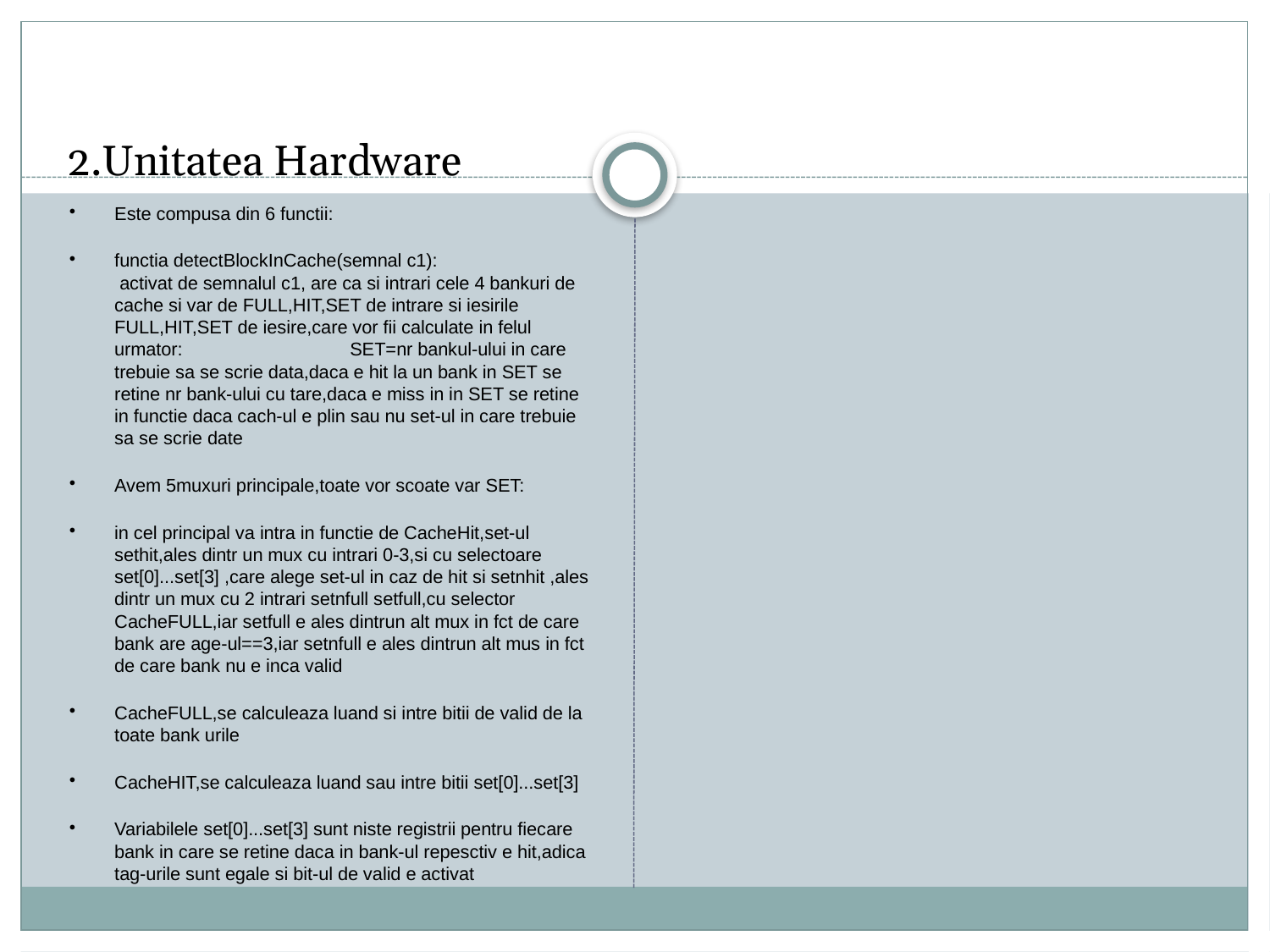

# 2.Unitatea Hardware
Este compusa din 6 functii:
functia detectBlockInCache(semnal c1):                               activat de semnalul c1, are ca si intrari cele 4 bankuri de cache si var de FULL,HIT,SET de intrare si iesirile FULL,HIT,SET de iesire,care vor fii calculate in felul urmator:                                 SET=nr bankul-ului in care trebuie sa se scrie data,daca e hit la un bank in SET se retine nr bank-ului cu tare,daca e miss in in SET se retine in functie daca cach-ul e plin sau nu set-ul in care trebuie sa se scrie date
Avem 5muxuri principale,toate vor scoate var SET:
in cel principal va intra in functie de CacheHit,set-ul sethit,ales dintr un mux cu intrari 0-3,si cu selectoare set[0]...set[3] ,care alege set-ul in caz de hit si setnhit ,ales dintr un mux cu 2 intrari setnfull setfull,cu selector CacheFULL,iar setfull e ales dintrun alt mux in fct de care bank are age-ul==3,iar setnfull e ales dintrun alt mus in fct de care bank nu e inca valid
CacheFULL,se calculeaza luand si intre bitii de valid de la toate bank urile
CacheHIT,se calculeaza luand sau intre bitii set[0]...set[3]
Variabilele set[0]...set[3] sunt niste registrii pentru fiecare bank in care se retine daca in bank-ul repesctiv e hit,adica tag-urile sunt egale si bit-ul de valid e activat